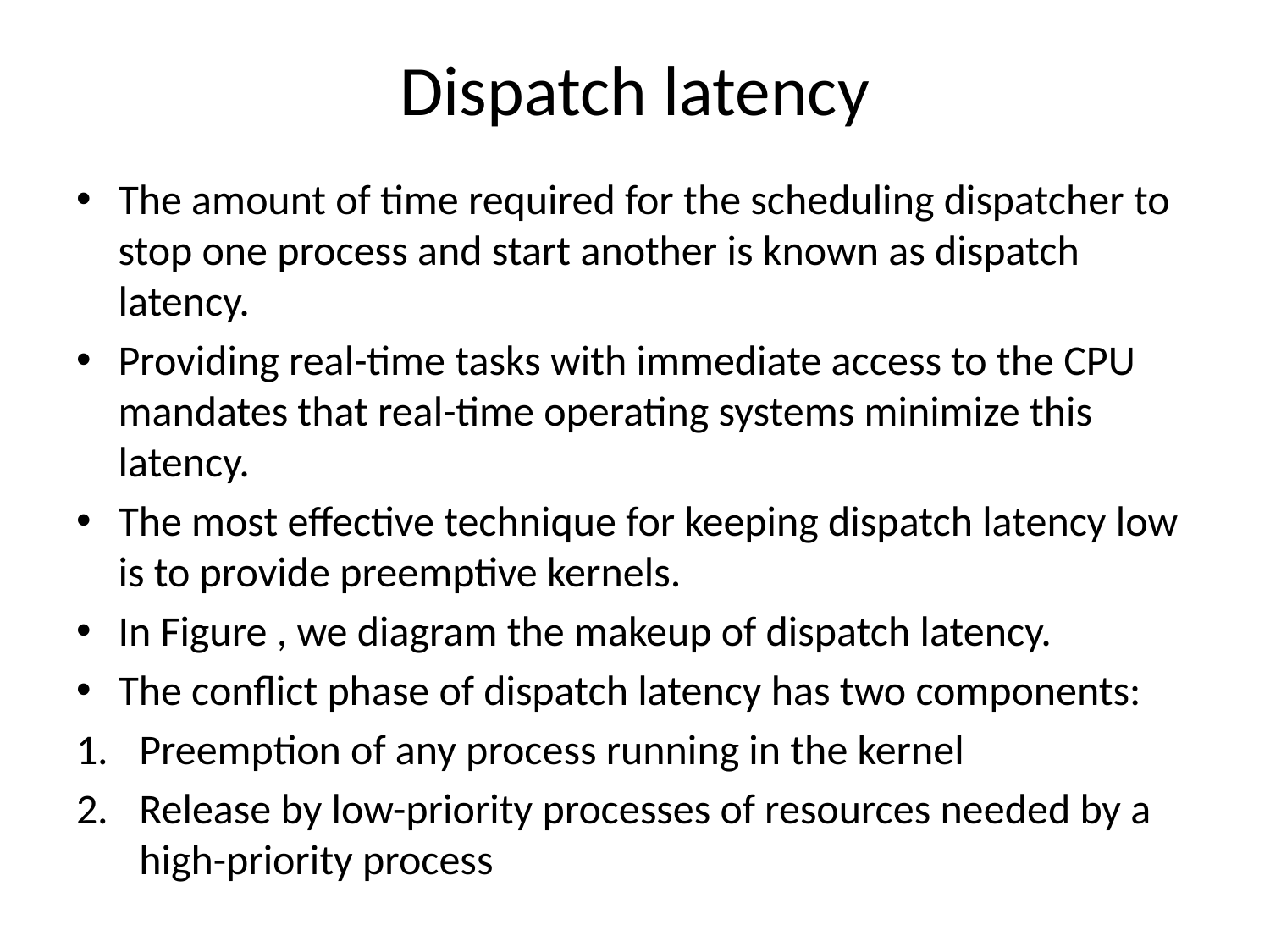

# Dispatch latency
The amount of time required for the scheduling dispatcher to stop one process and start another is known as dispatch latency.
Providing real-time tasks with immediate access to the CPU mandates that real-time operating systems minimize this latency.
The most effective technique for keeping dispatch latency low is to provide preemptive kernels.
In Figure , we diagram the makeup of dispatch latency.
The conflict phase of dispatch latency has two components:
Preemption of any process running in the kernel
Release by low-priority processes of resources needed by a high-priority process